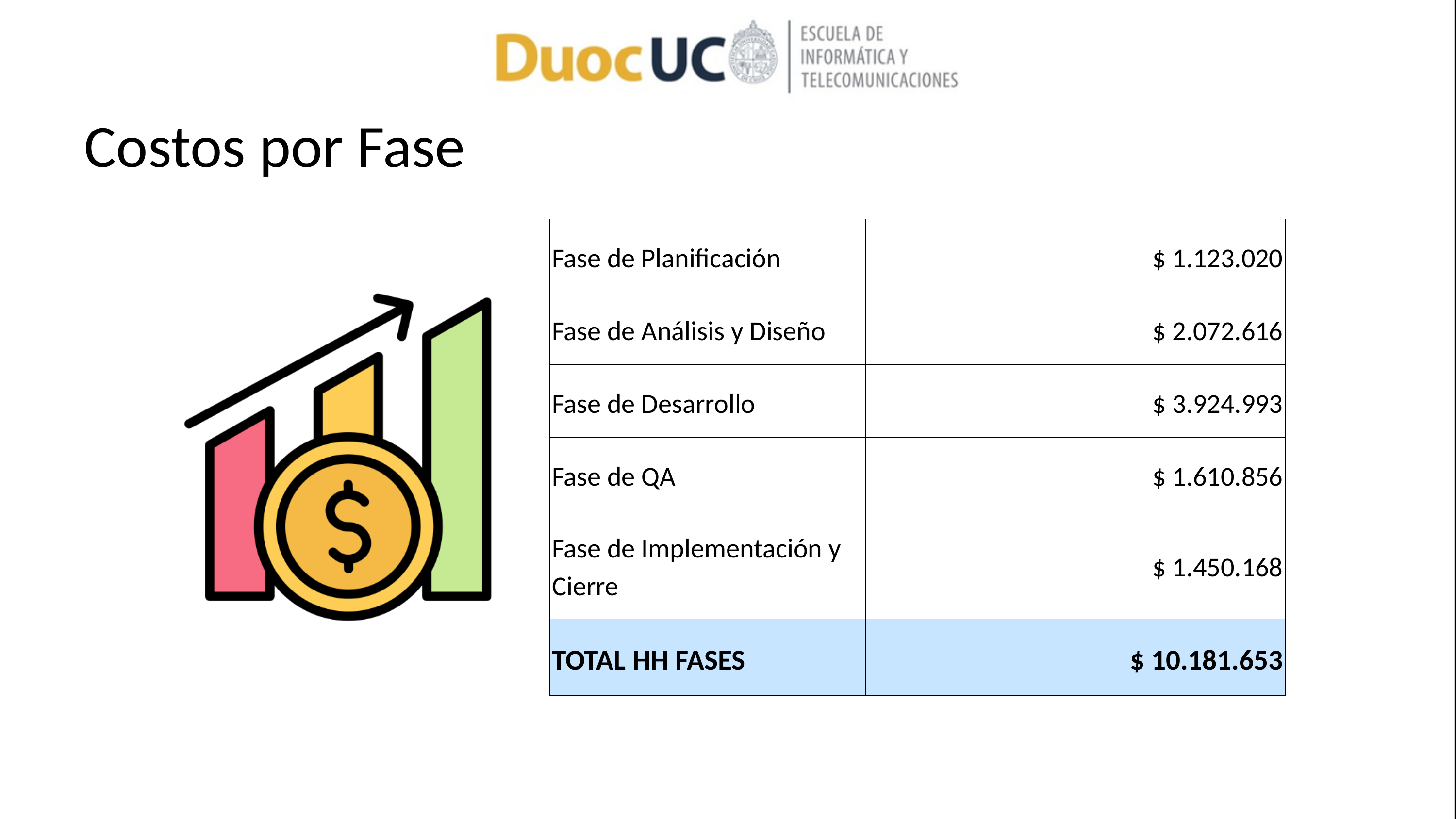

Costos por Fase
| Fase de Planificación | $ 1.123.020 |
| --- | --- |
| Fase de Análisis y Diseño | $ 2.072.616 |
| Fase de Desarrollo | $ 3.924.993 |
| Fase de QA | $ 1.610.856 |
| Fase de Implementación y Cierre | $ 1.450.168 |
| TOTAL HH FASES | $ 10.181.653 |